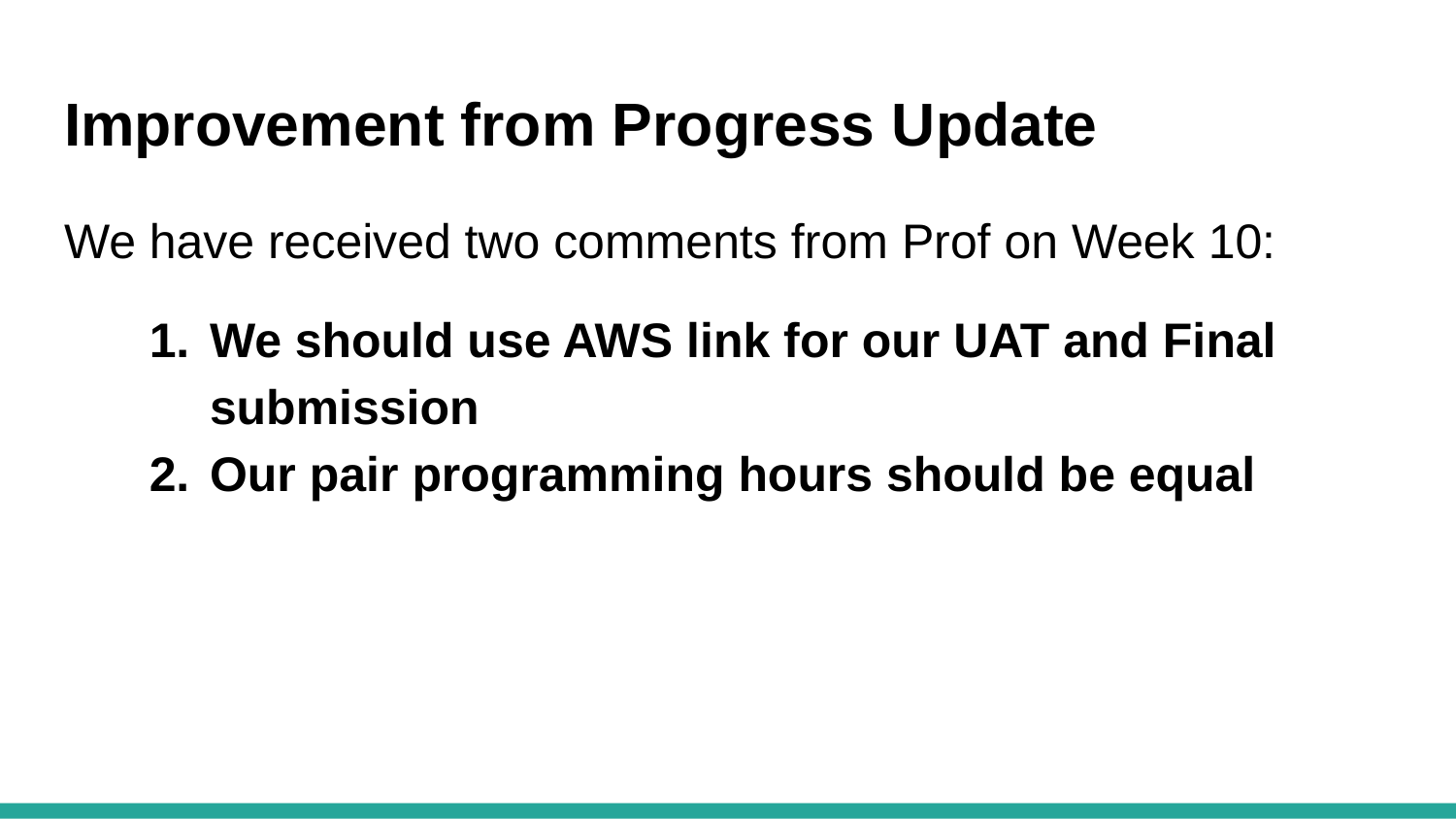

# Improvement from Progress Update
We have received two comments from Prof on Week 10:
We should use AWS link for our UAT and Final submission
Our pair programming hours should be equal